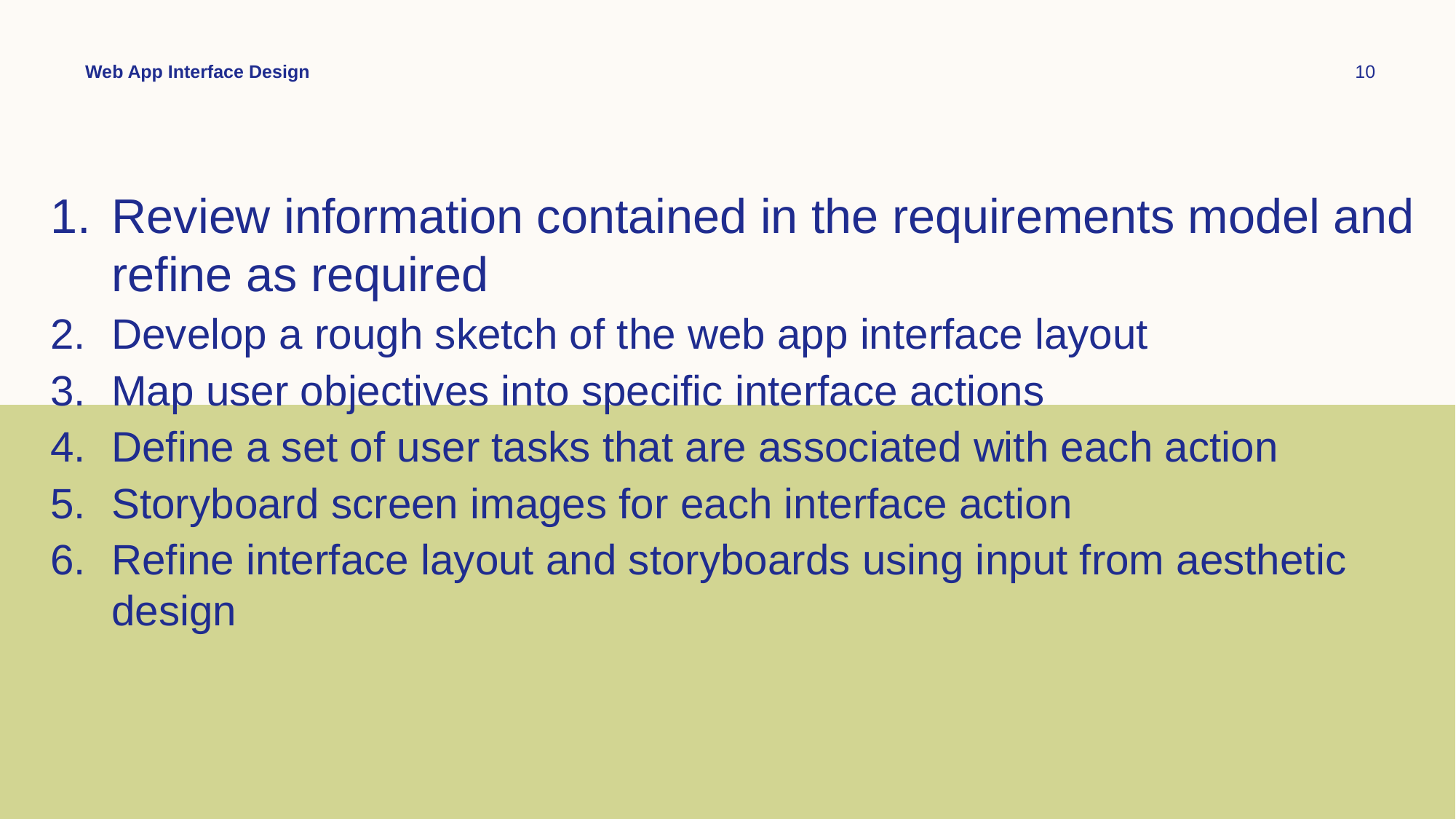

Web App Interface Design
10
Review information contained in the requirements model and refine as required
Develop a rough sketch of the web app interface layout
Map user objectives into specific interface actions
Define a set of user tasks that are associated with each action
Storyboard screen images for each interface action
Refine interface layout and storyboards using input from aesthetic design